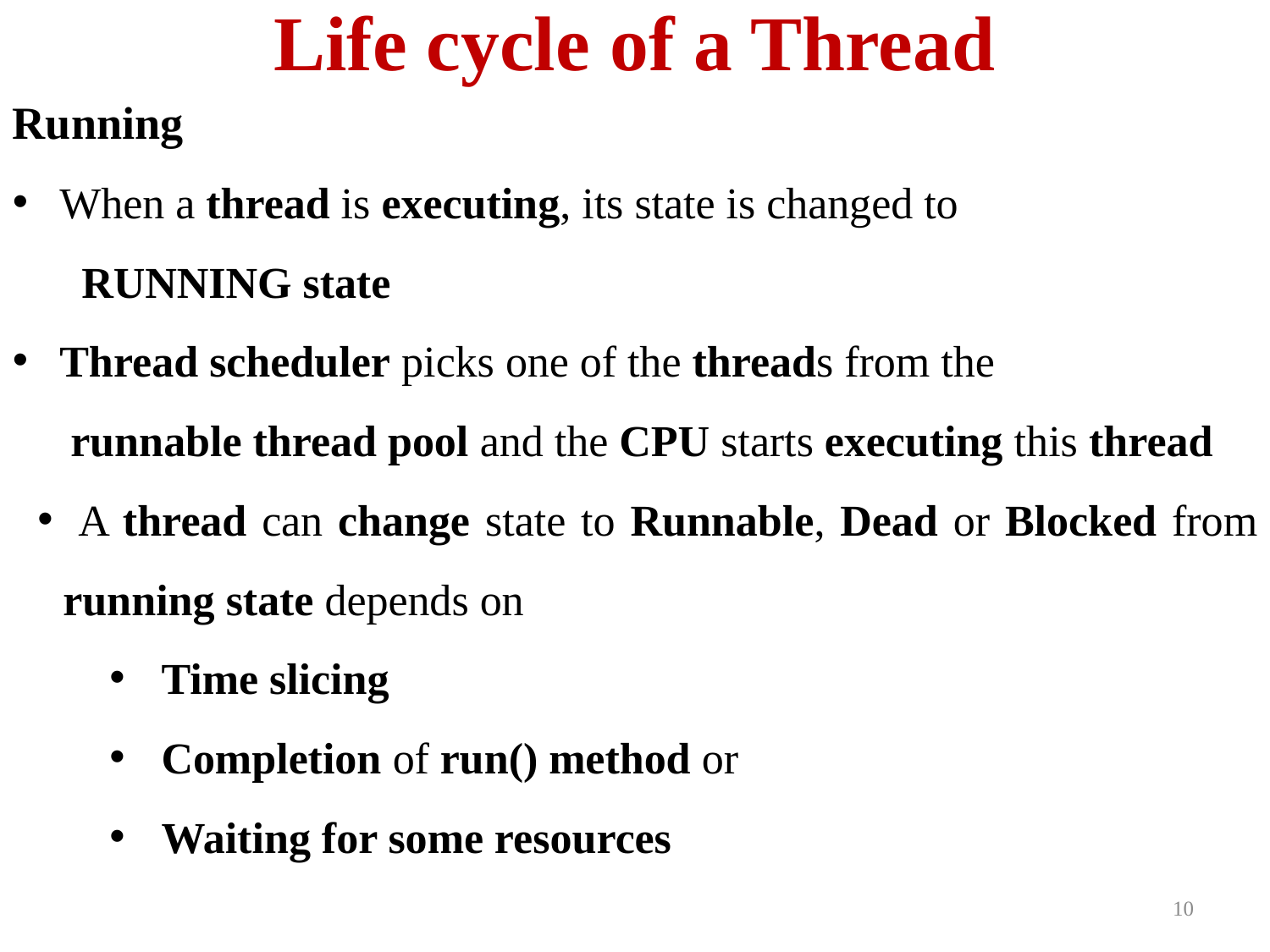

# Life cycle of a Thread
Running
  When a thread is executing, its state is changed to
    RUNNING state
  Thread scheduler picks one of the threads from the
   runnable thread pool and the CPU starts executing this thread
 A thread can change state to Runnable, Dead or Blocked from running state depends on
  Time slicing
  Completion of run() method or
  Waiting for some resources

10